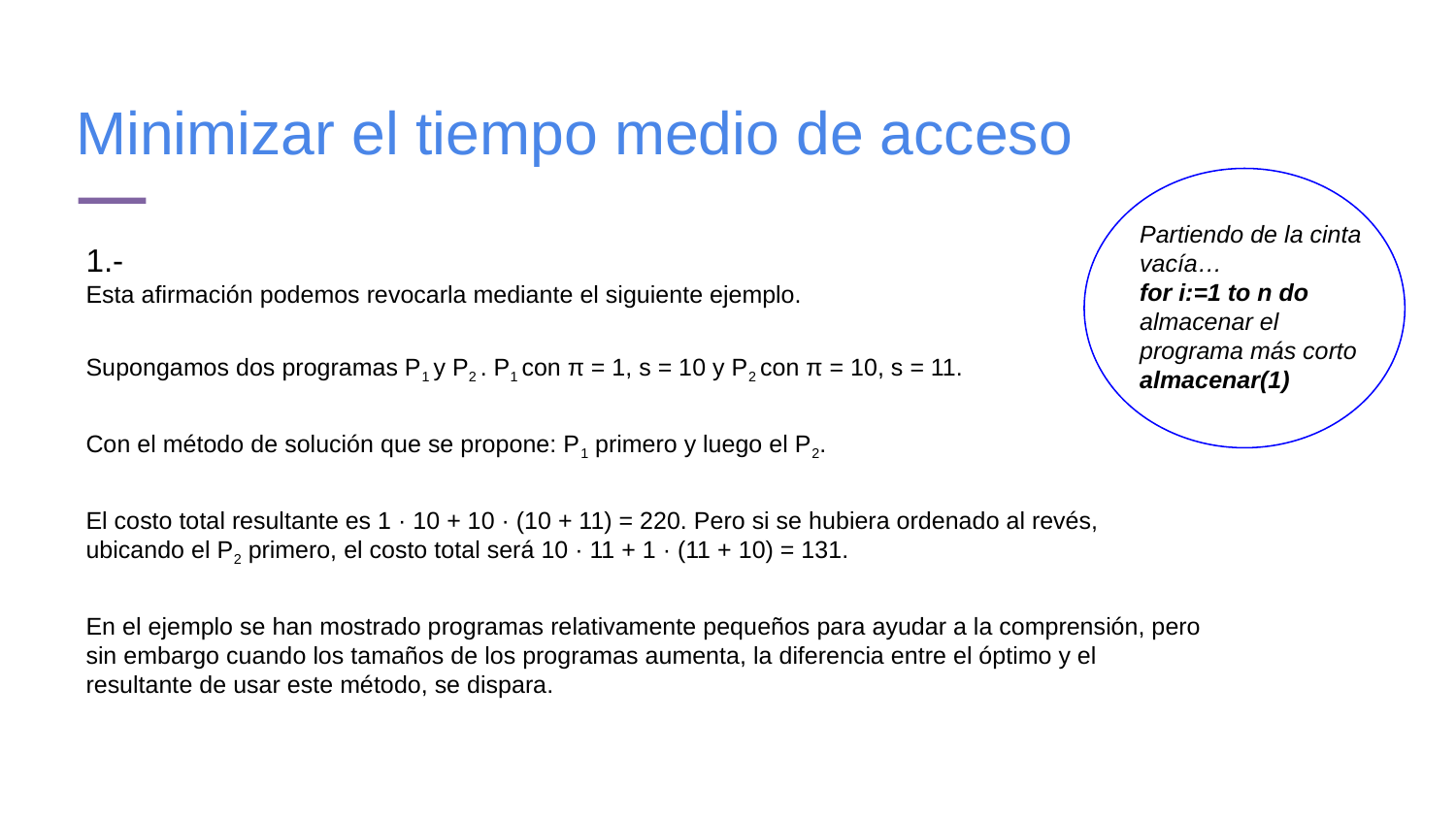

Minimizar el tiempo medio de acceso

Partiendo de la cinta vacía…
for i:=1 to n do
almacenar el programa más corto
almacenar(1)

1.-
Esta afirmación podemos revocarla mediante el siguiente ejemplo.

Supongamos dos programas P1 y P2 . P1 con π = 1, s = 10 y P2 con π = 10, s = 11.

Con el método de solución que se propone: P1 primero y luego el P2.

El costo total resultante es 1 · 10 + 10 · (10 + 11) = 220. Pero si se hubiera ordenado al revés, ubicando el P2 primero, el costo total será 10 · 11 + 1 · (11 + 10) = 131.

En el ejemplo se han mostrado programas relativamente pequeños para ayudar a la comprensión, pero sin embargo cuando los tamaños de los programas aumenta, la diferencia entre el óptimo y el resultante de usar este método, se dispara.